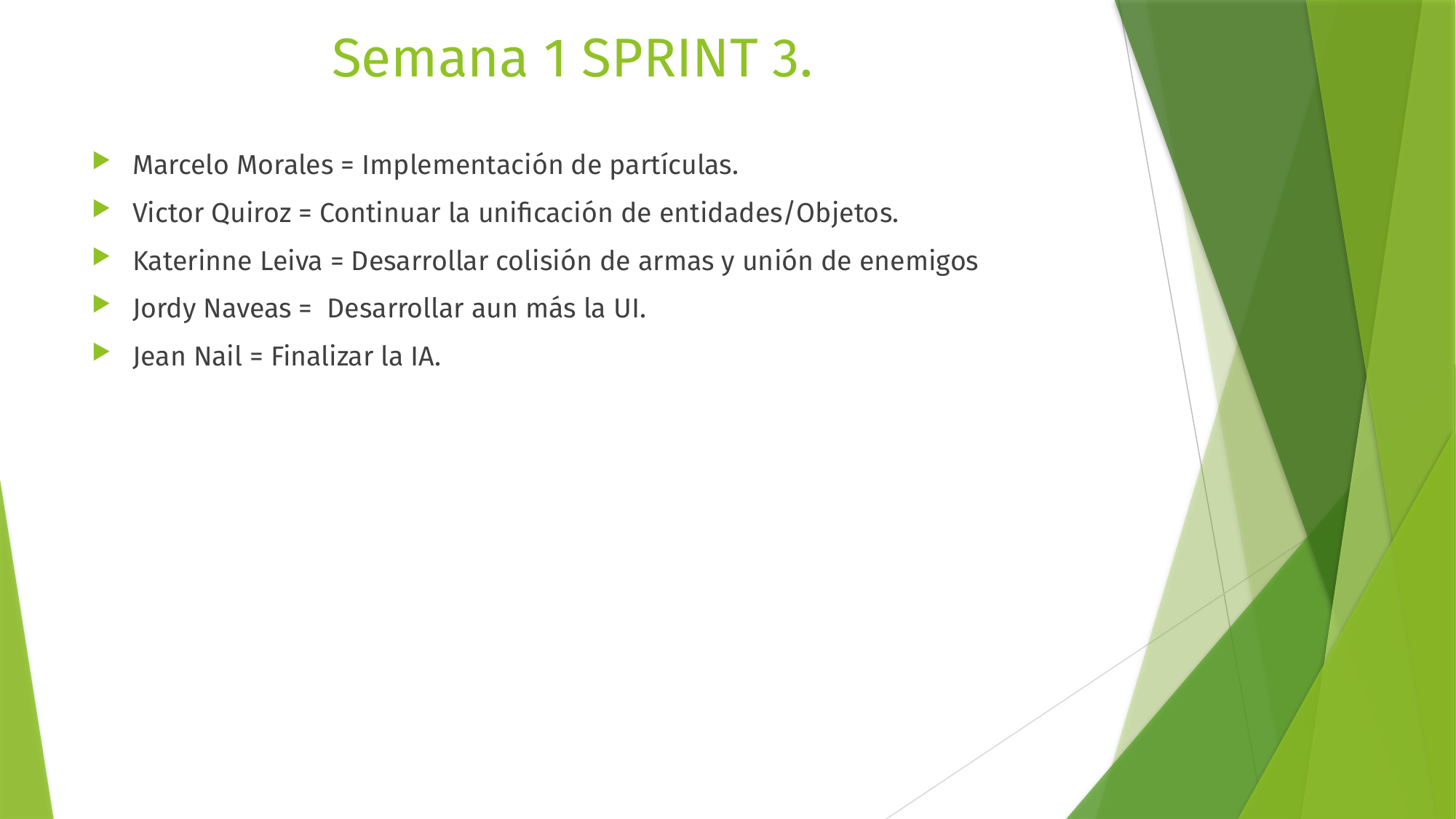

# Semana 1 SPRINT 3.
Marcelo Morales = Implementación de partículas.
Victor Quiroz = Continuar la unificación de entidades/Objetos.
Katerinne Leiva = Desarrollar colisión de armas y unión de enemigos
Jordy Naveas =  Desarrollar aun más la UI.
Jean Nail = Finalizar la IA.